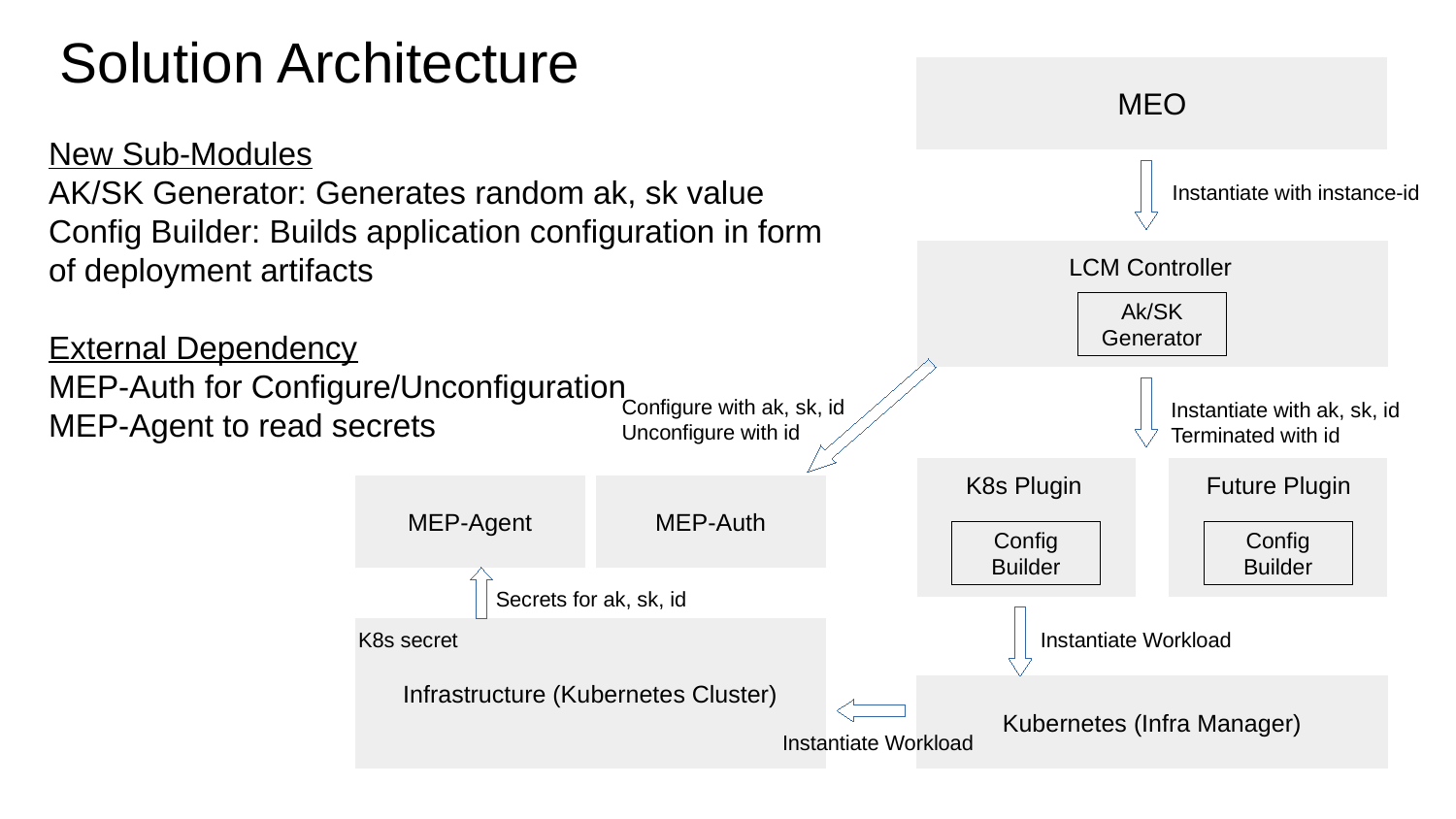

Solution Architecture
MEO
New Sub-Modules
AK/SK Generator: Generates random ak, sk value
Config Builder: Builds application configuration in form of deployment artifacts

External Dependency
MEP-Auth for Configure/Unconfiguration
MEP-Agent to read secrets

Instantiate with instance-id

LCM Controller
Ak/SK Generator

Configure with ak, sk, id
Unconfigure with id
Instantiate with ak, sk, id
Terminated with id

K8s Plugin
Future Plugin
MEP-Agent
MEP-Auth
Config Builder
Config Builder

Secrets for ak, sk, id

K8s secret
Infrastructure (Kubernetes Cluster)
Instantiate Workload
Kubernetes (Infra Manager)

Instantiate Workload